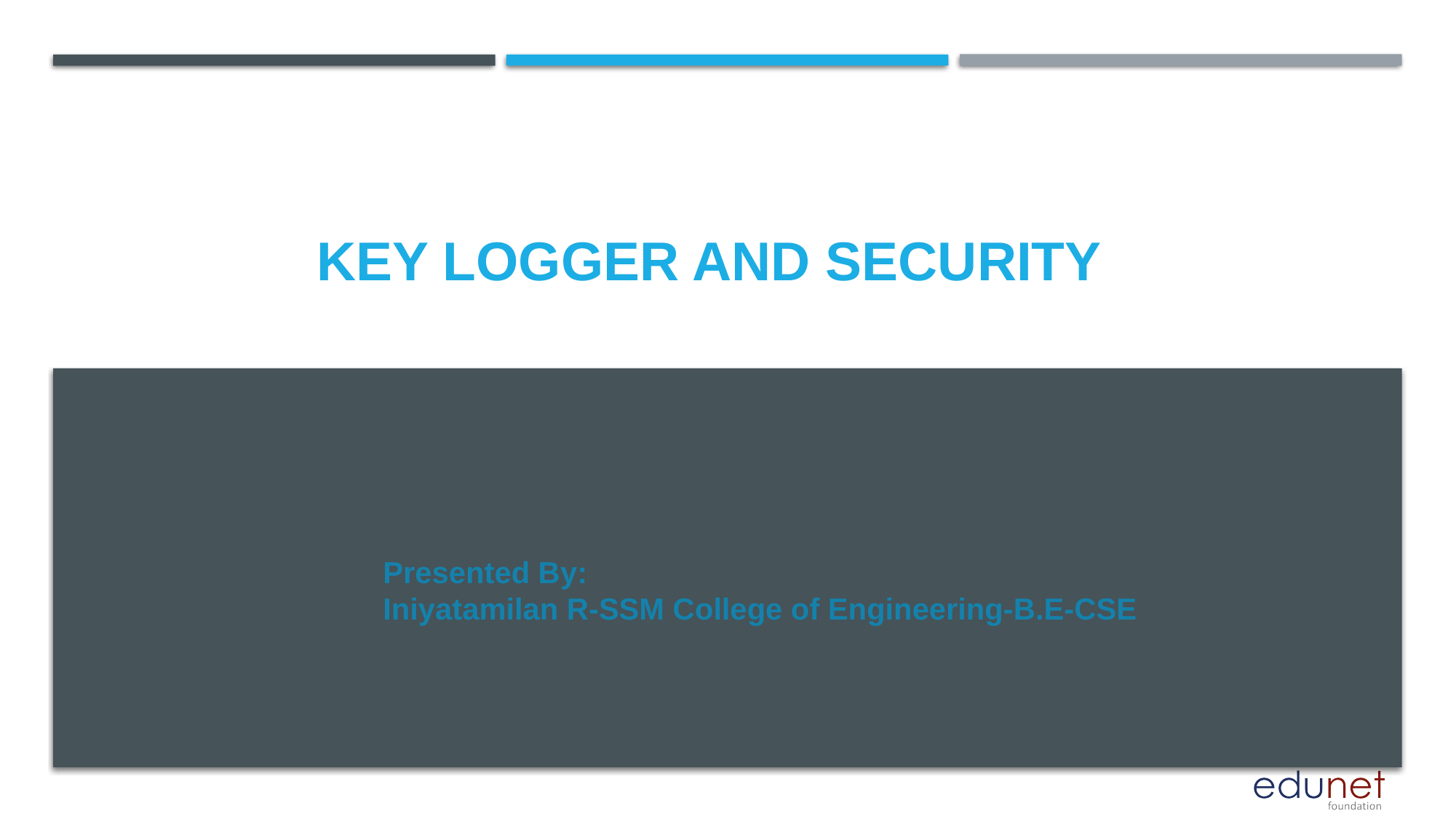

# KEY LOGGER AND SECURITY
Presented By:
Iniyatamilan R-SSM College of Engineering-B.E-CSE